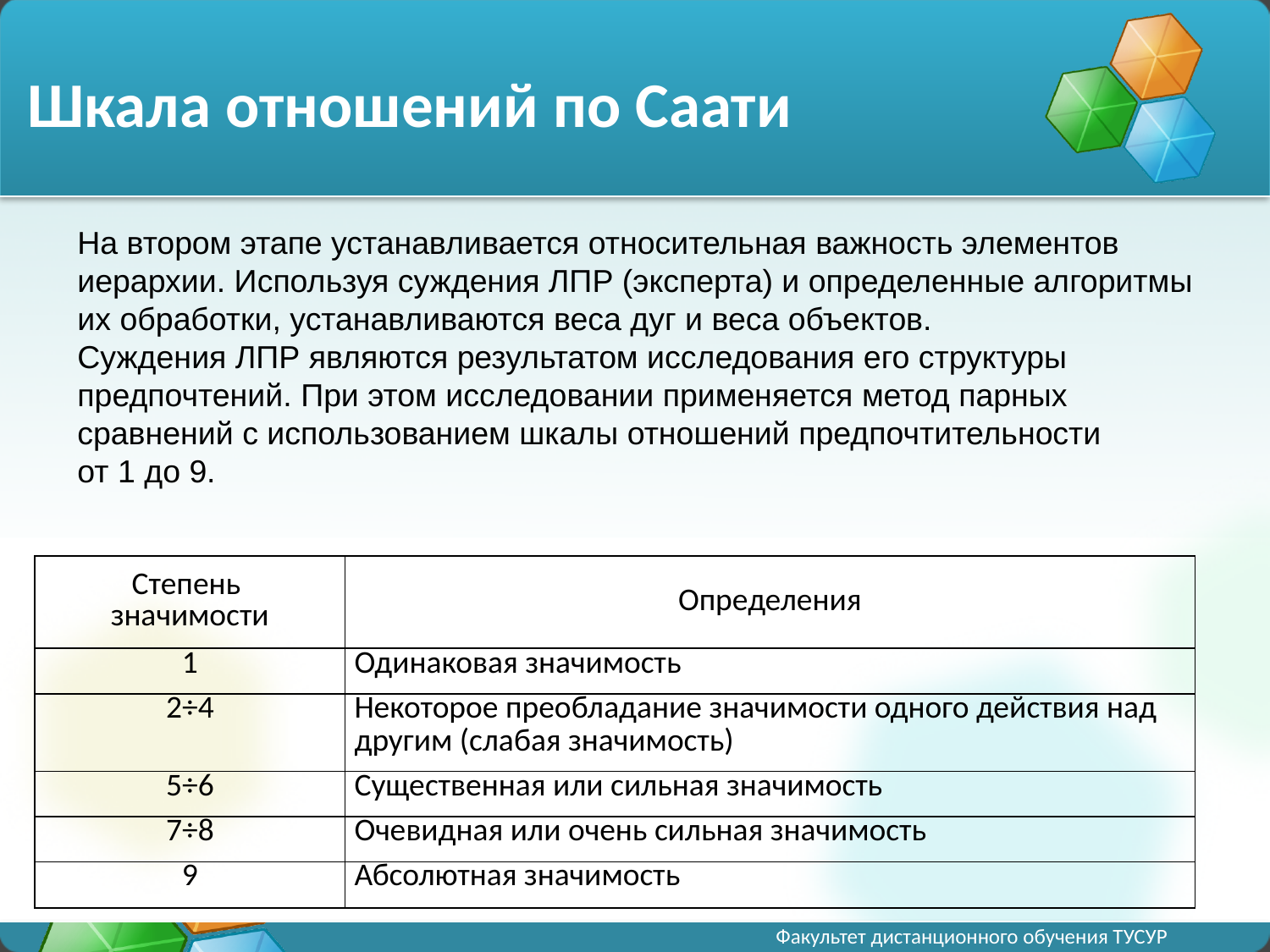

# Шкала отношений по Саати
На втором этапе устанавливается относительная важность элементов иерархии. Используя суждения ЛПР (эксперта) и определенные алгоритмы их обработки, устанавливаются веса дуг и веса объектов.
Суждения ЛПР являются результатом исследования его структуры предпочтений. При этом исследовании применяется метод парных сравнений с использованием шкалы отношений предпочтительности
от 1 до 9.
| Степень значимости | Определения |
| --- | --- |
| 1 | Одинаковая значимость |
| 2÷4 | Некоторое преобладание значимости одного действия над другим (слабая значимость) |
| 5÷6 | Существенная или сильная значимость |
| 7÷8 | Очевидная или очень сильная значимость |
| 9 | Абсолютная значимость |